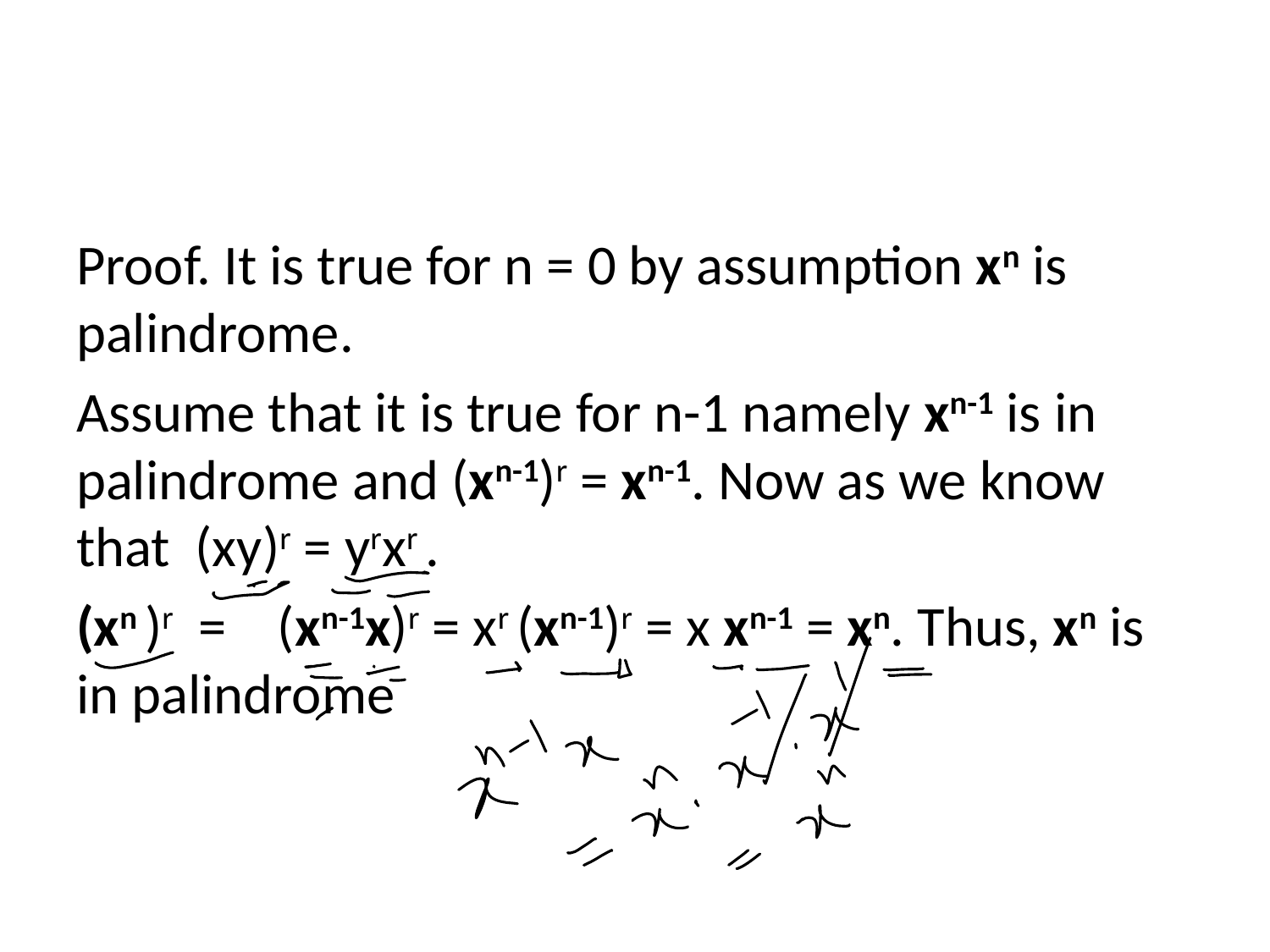

#
Proof. It is true for n = 0 by assumption xn is palindrome.
Assume that it is true for n-1 namely xn-1 is in palindrome and (xn-1)r = xn-1. Now as we know that  (xy)r = yrxr .
(xn )r  =    (xn-1x)r = xr (xn-1)r = x xn-1 = xn. Thus, xn is in palindrome